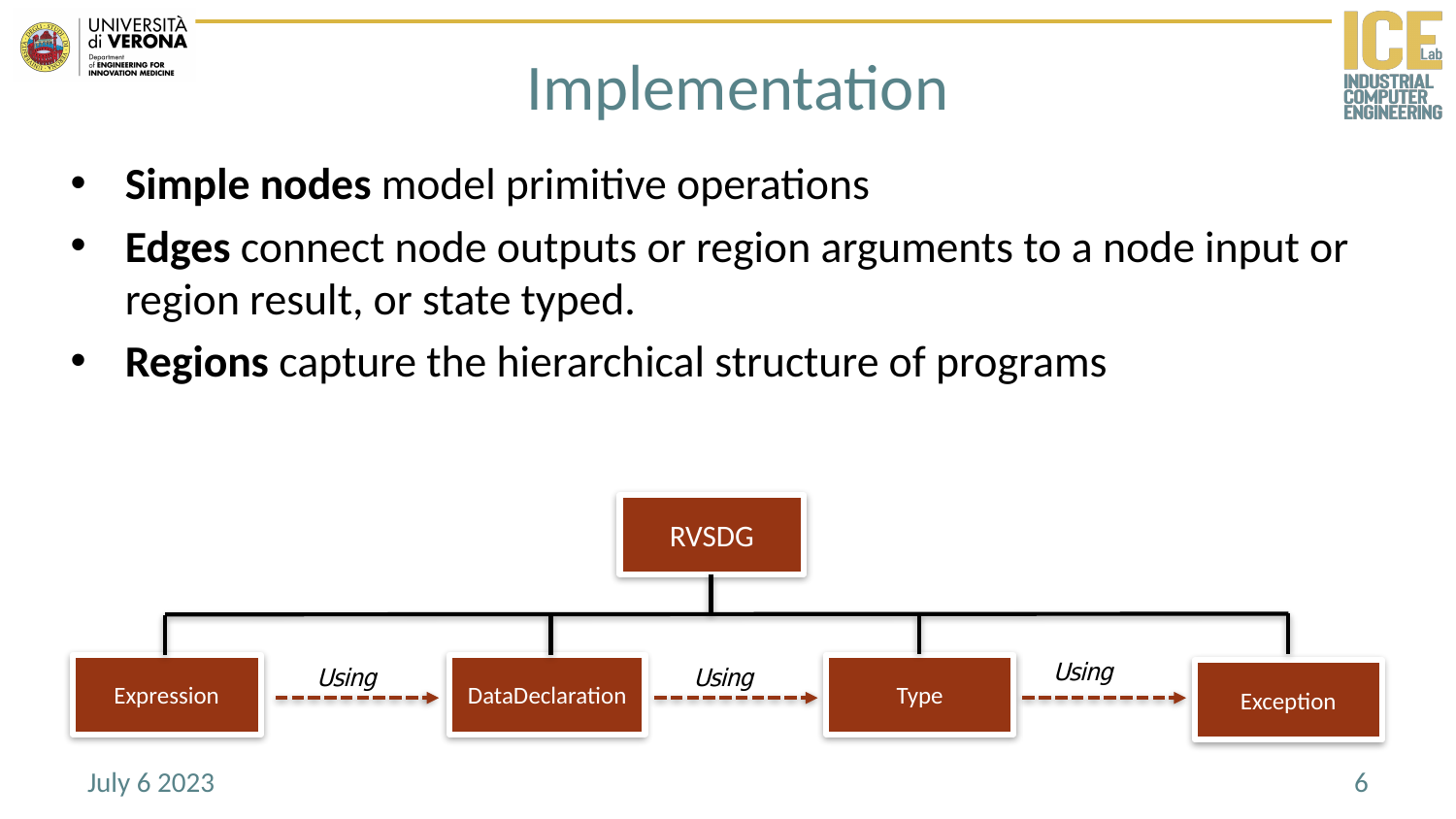

#
Implementation
Simple nodes model primitive operations
Edges connect node outputs or region arguments to a node input or region result, or state typed.
Regions capture the hierarchical structure of programs
RVSDG
Using
Using
Using
Expression
DataDeclaration
Type
Exception
July 6 2023
6